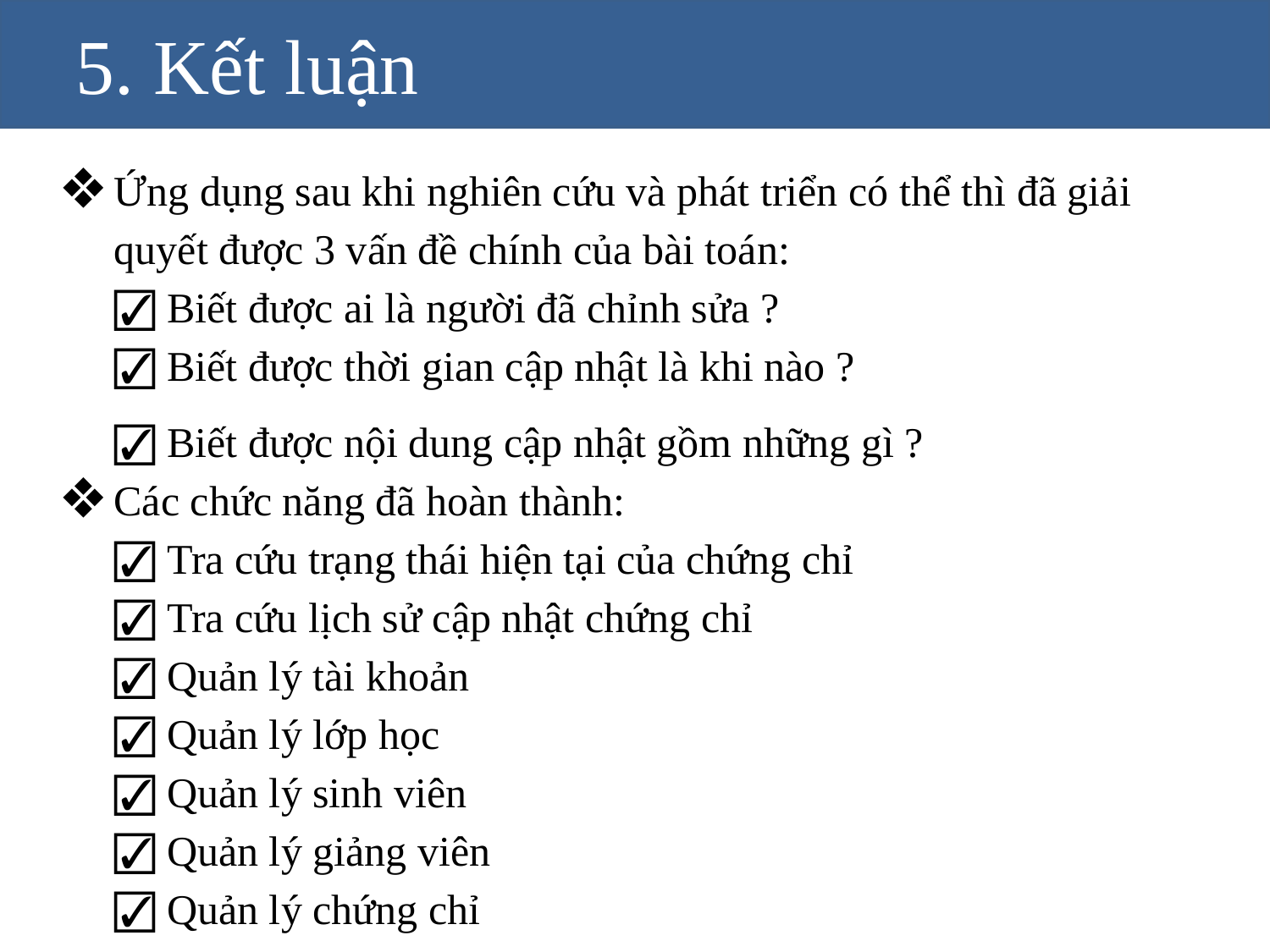

5. Kết luận
Ứng dụng sau khi nghiên cứu và phát triển có thể thì đã giải quyết được 3 vấn đề chính của bài toán:
☑ Biết được ai là người đã chỉnh sửa ?
☑ Biết được thời gian cập nhật là khi nào ?
☑ Biết được nội dung cập nhật gồm những gì ?
Các chức năng đã hoàn thành:
☑ Tra cứu trạng thái hiện tại của chứng chỉ
☑ Tra cứu lịch sử cập nhật chứng chỉ
☑ Quản lý tài khoản
☑ Quản lý lớp học
☑ Quản lý sinh viên
☑ Quản lý giảng viên
☑ Quản lý chứng chỉ